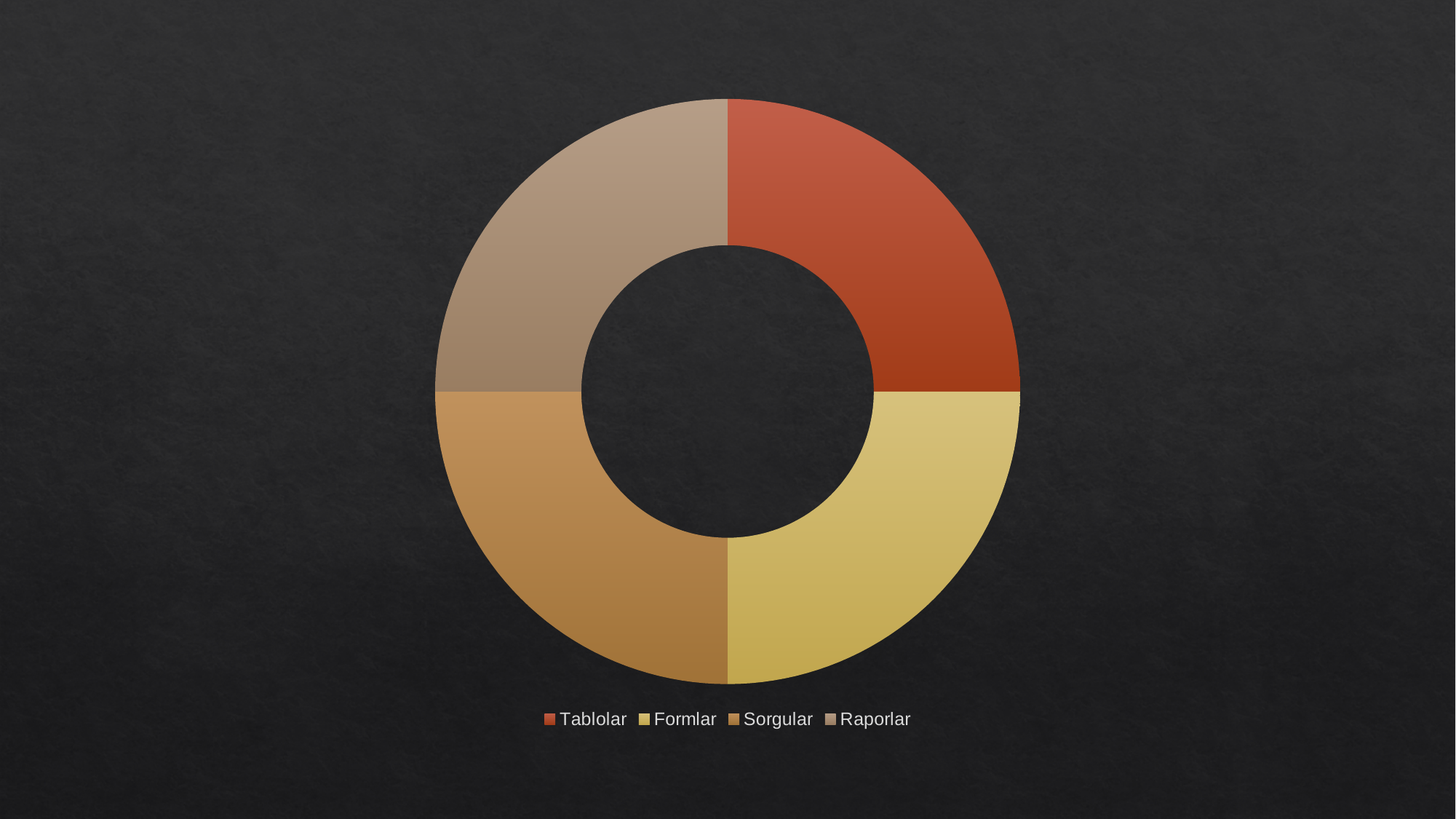

### Chart

| Category | Sales |
|---|---|
| Tablolar | 5.0 |
| Formlar | 5.0 |
| Sorgular | 5.0 |
| Raporlar | 5.0 |